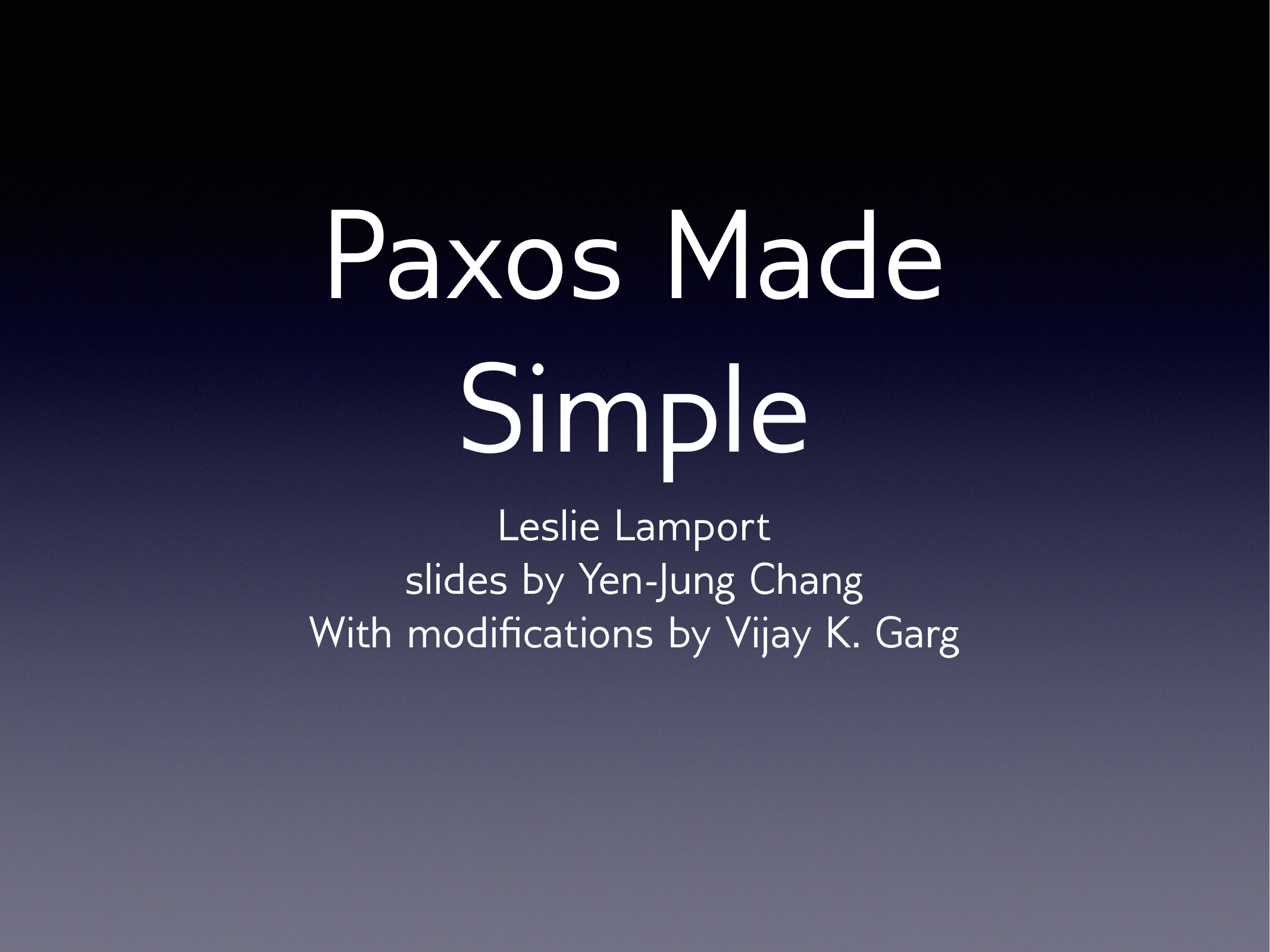

# Paxos Made Simple
Leslie Lamport
slides by Yen-Jung Chang
With modifications by Vijay K. Garg